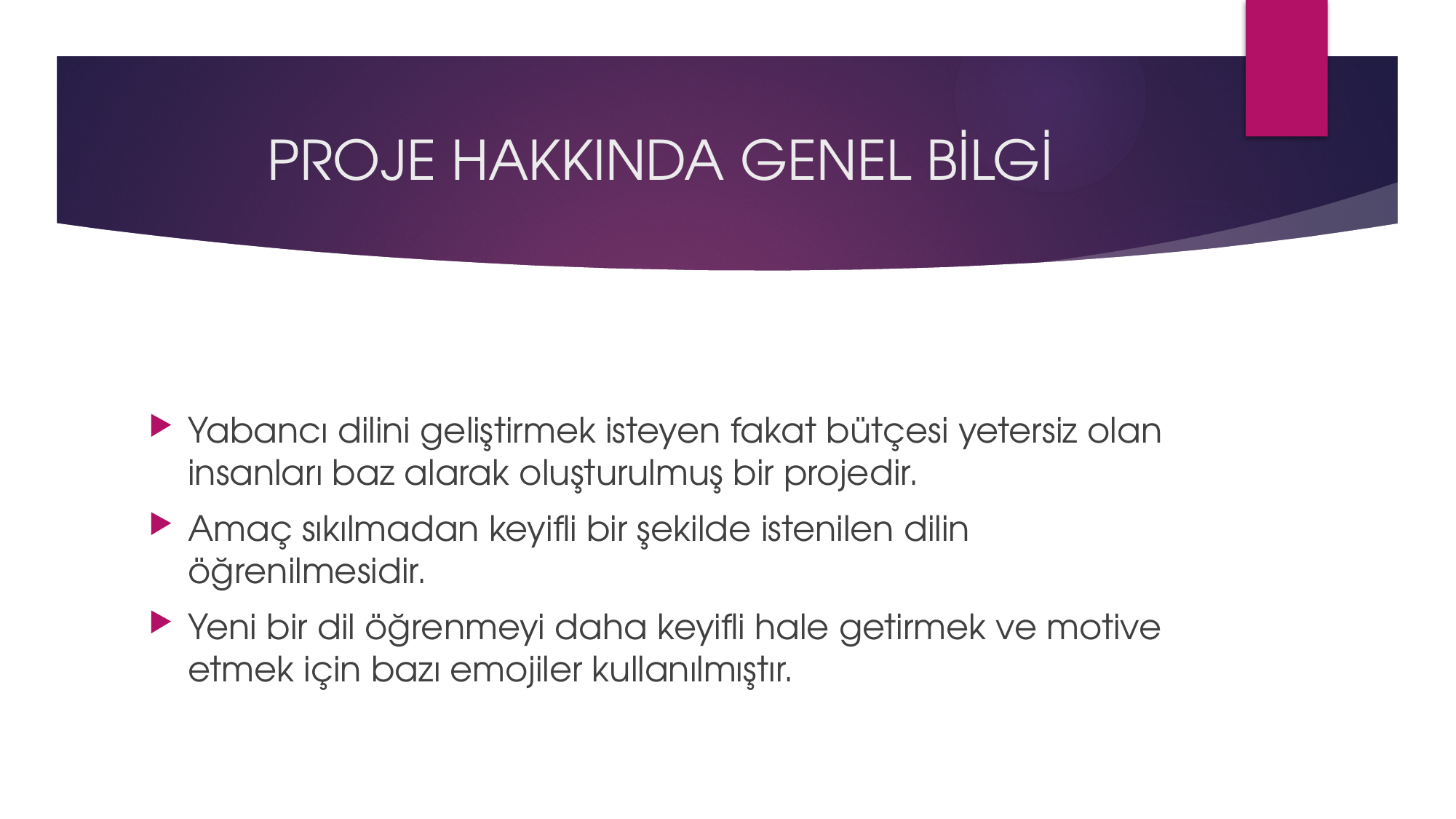

# PROJE HAKKINDA GENEL BİLGİ

Yabancı dilini geliştirmek isteyen fakat bütçesi yetersiz olan insanları baz alarak oluşturulmuş bir projedir.
Amaç sıkılmadan keyifli bir şekilde istenilen dilin öğrenilmesidir.
Yeni bir dil öğrenmeyi daha keyifli hale getirmek ve motive etmek için bazı emojiler kullanılmıştır.